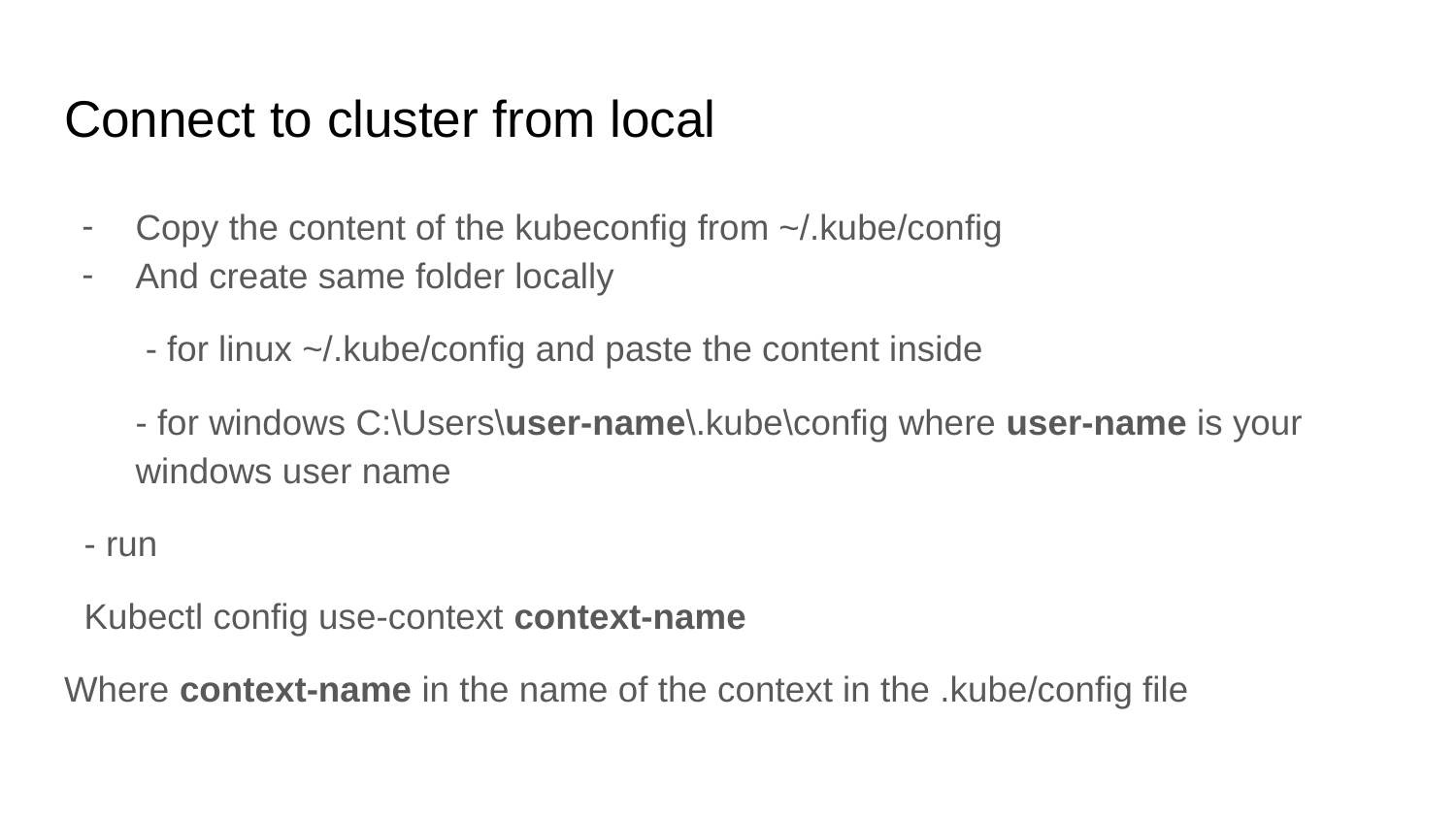

# Connect to cluster from local
Copy the content of the kubeconfig from ~/.kube/config
And create same folder locally
 - for linux ~/.kube/config and paste the content inside
- for windows C:\Users\user-name\.kube\config where user-name is your windows user name
  - run
  Kubectl config use-context context-name
Where context-name in the name of the context in the .kube/config file